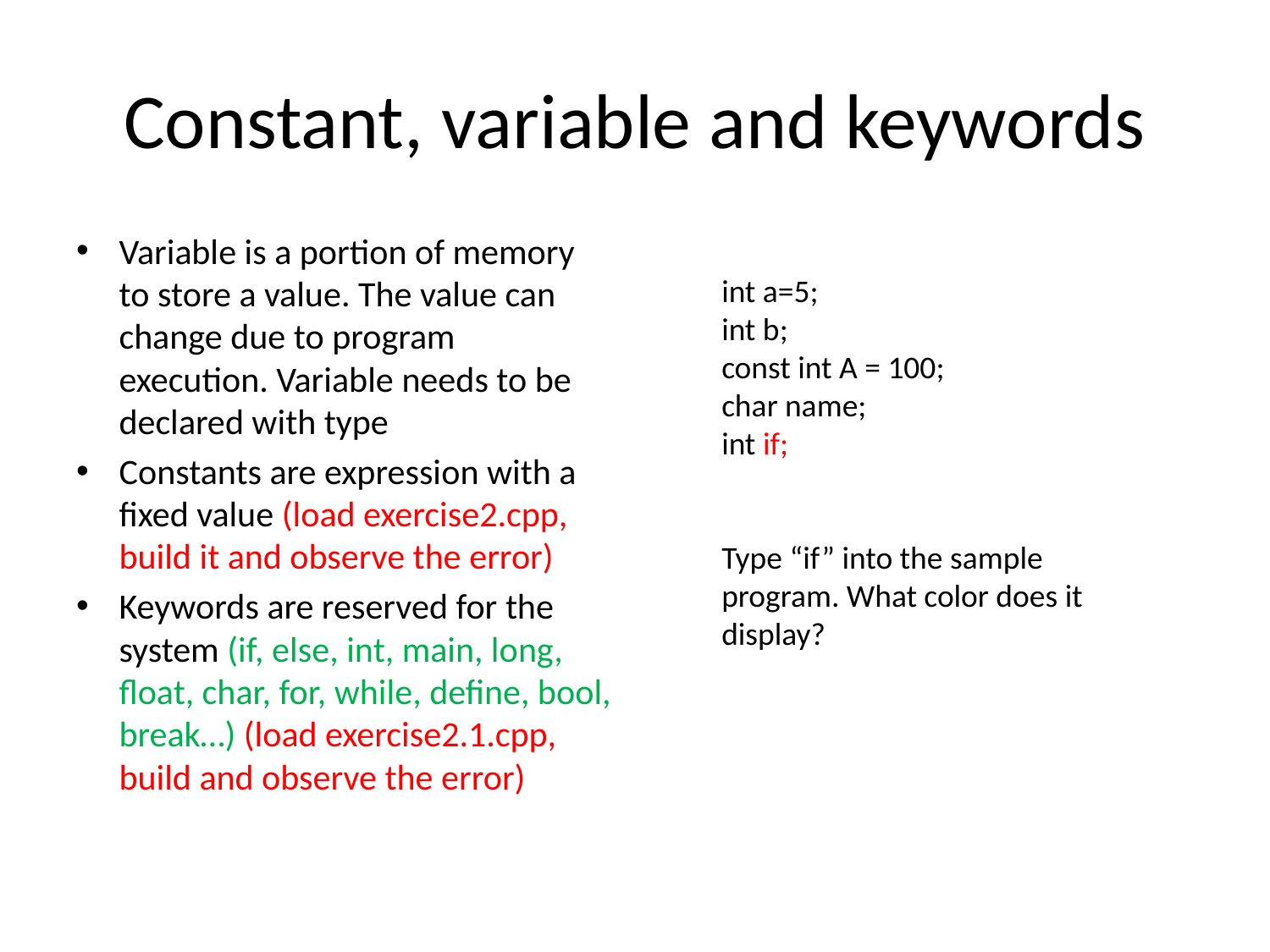

# Constant, variable and keywords
Variable is a portion of memory to store a value. The value can change due to program execution. Variable needs to be declared with type
Constants are expression with a fixed value (load exercise2.cpp, build it and observe the error)
Keywords are reserved for the system (if, else, int, main, long, float, char, for, while, define, bool, break…) (load exercise2.1.cpp, build and observe the error)
int a=5;
int b;
const int A = 100;
char name;
int if;

Type “if” into the sample program. What color does it display?